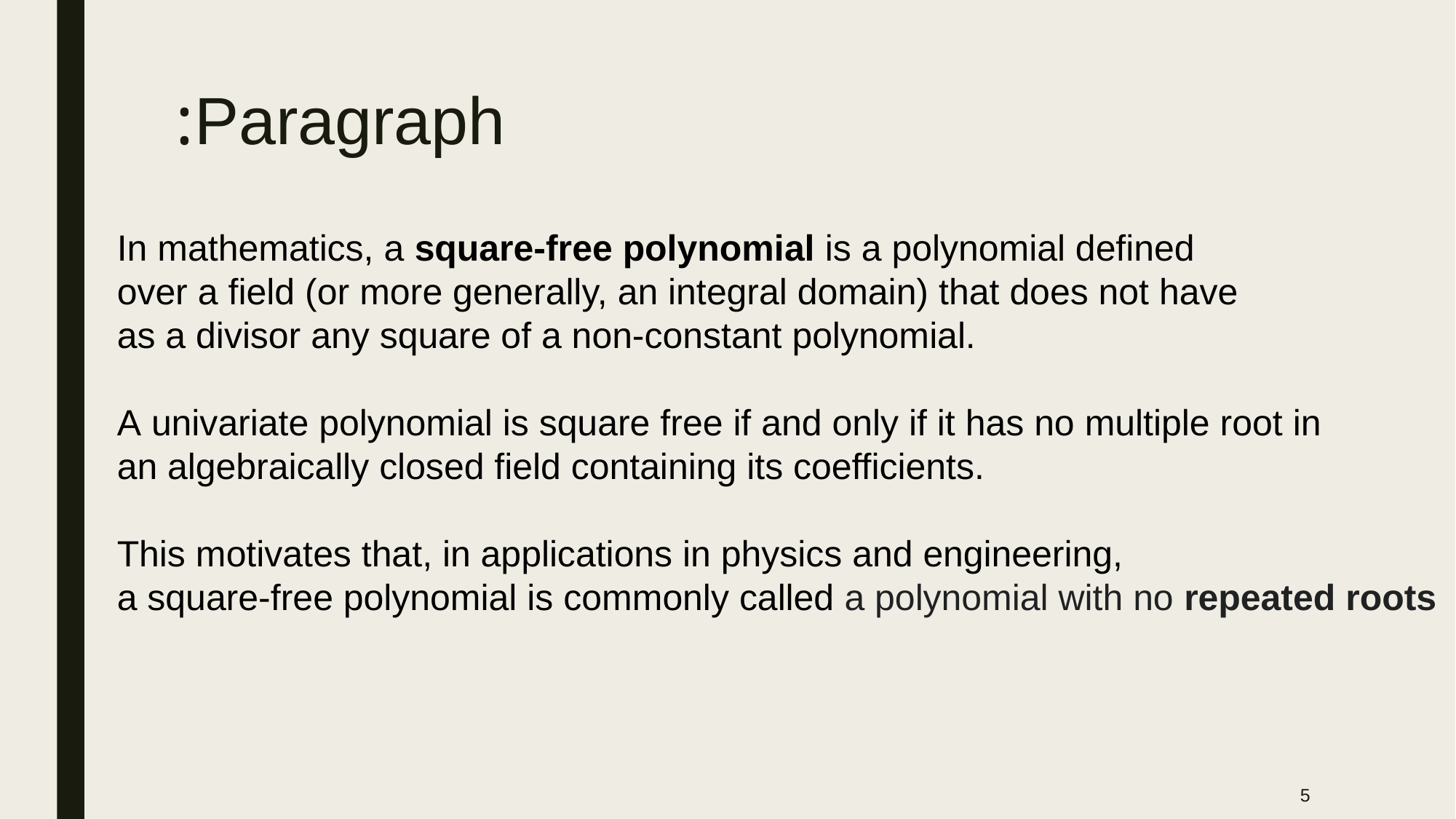

# Paragraph:
In mathematics, a square-free polynomial is a polynomial defined
over a field (or more generally, an integral domain) that does not have
as a divisor any square of a non-constant polynomial.

A univariate polynomial is square free if and only if it has no multiple root in
an algebraically closed field containing its coefficients.

This motivates that, in applications in physics and engineering,
a square-free polynomial is commonly called a polynomial with no repeated roots
5